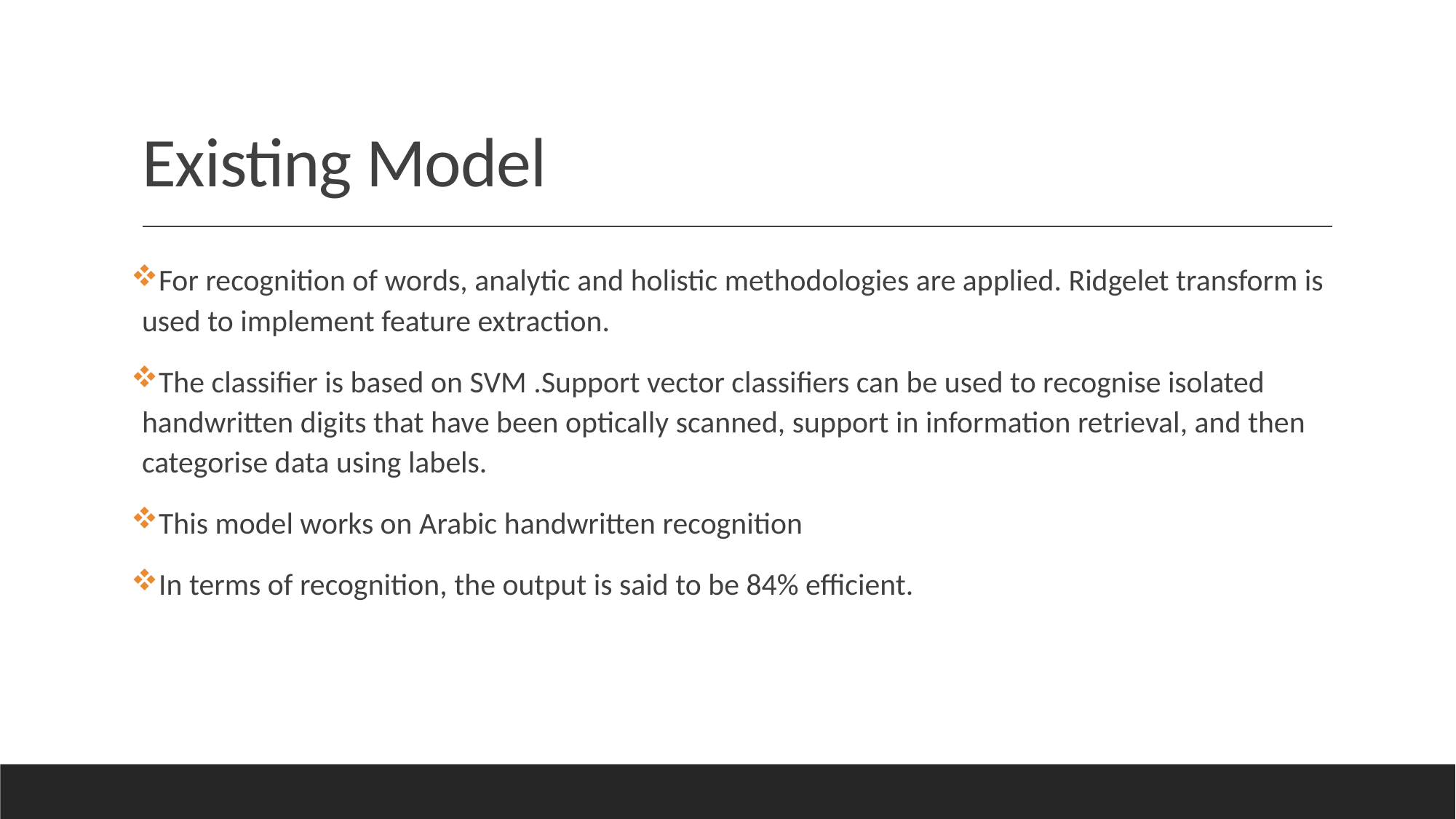

# Existing Model
For recognition of words, analytic and holistic methodologies are applied. Ridgelet transform is used to implement feature extraction.
The classifier is based on SVM .Support vector classifiers can be used to recognise isolated handwritten digits that have been optically scanned, support in information retrieval, and then categorise data using labels.
This model works on Arabic handwritten recognition
In terms of recognition, the output is said to be 84% efficient.